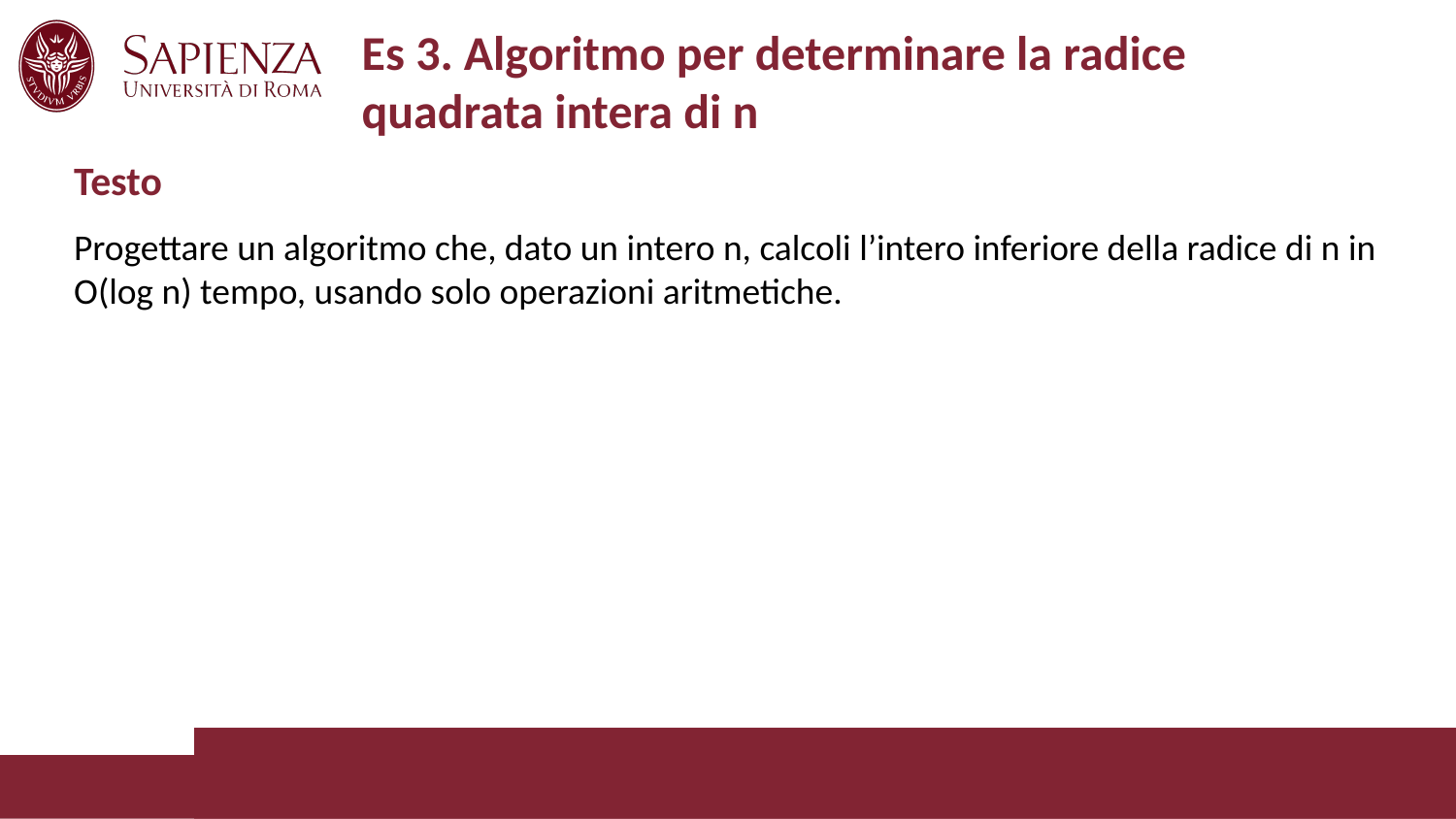

# Es 3. Algoritmo per determinare la radice quadrata intera di n
Testo
Progettare un algoritmo che, dato un intero n, calcoli l’intero inferiore della radice di n in O(log n) tempo, usando solo operazioni aritmetiche.